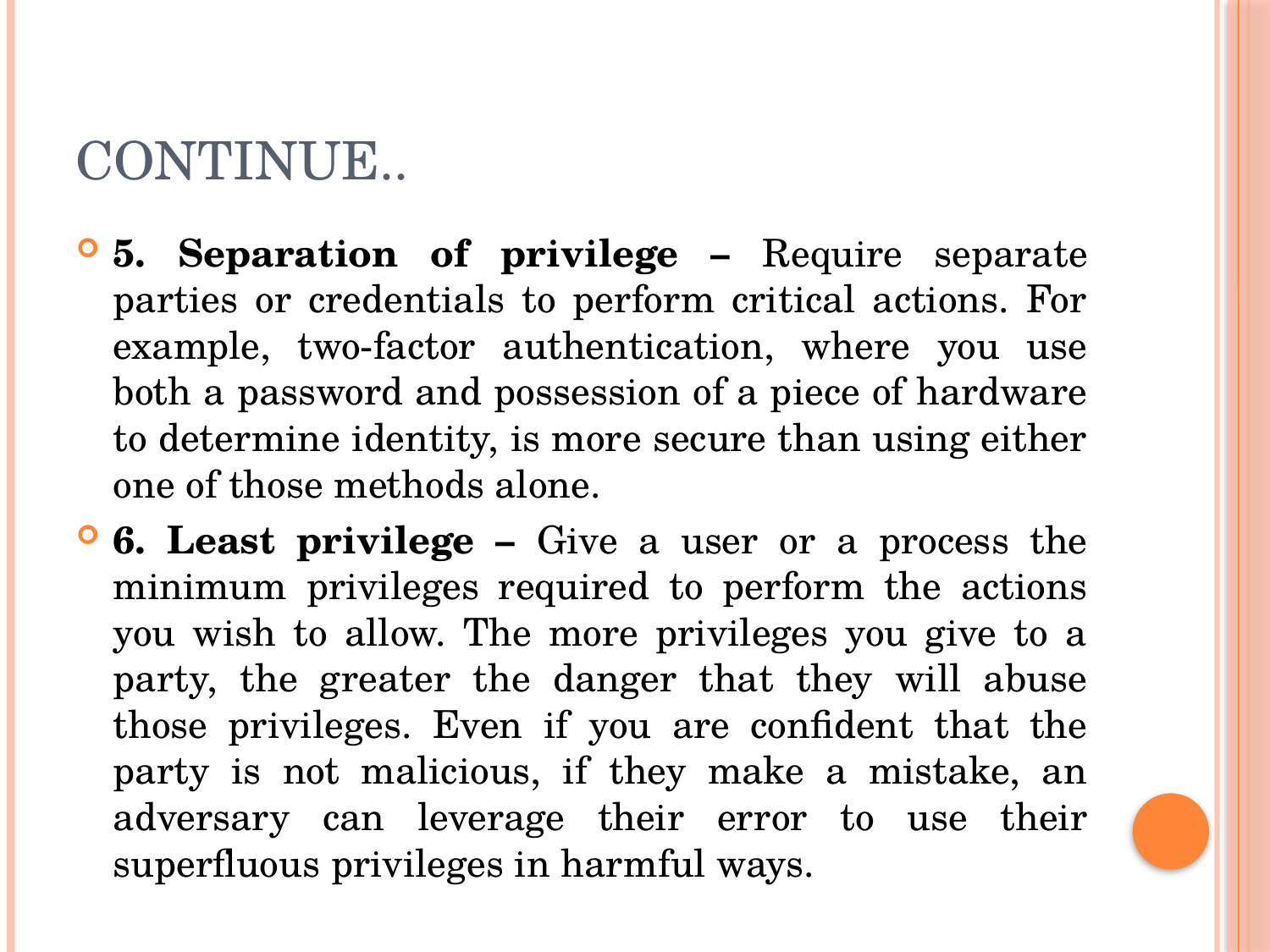

# Continue..
5. Separation of privilege – Require separate parties or credentials to perform critical actions. For example, two-factor authentication, where you use both a password and possession of a piece of hardware to determine identity, is more secure than using either one of those methods alone.
6. Least privilege – Give a user or a process the minimum privileges required to perform the actions you wish to allow. The more privileges you give to a party, the greater the danger that they will abuse those privileges. Even if you are confident that the party is not malicious, if they make a mistake, an adversary can leverage their error to use their superfluous privileges in harmful ways.